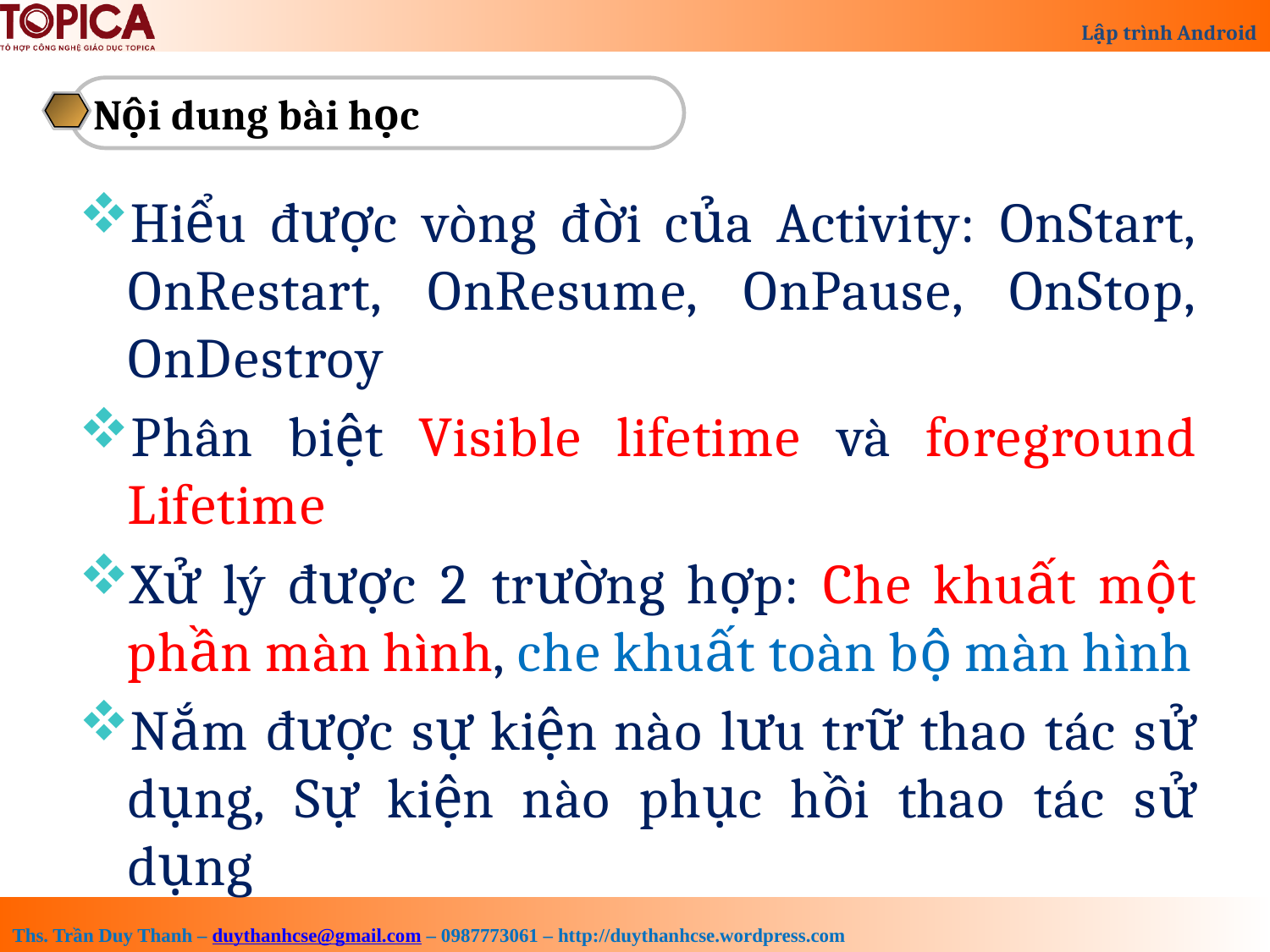

Nội dung bài học

Hiểu được vòng đời của Activity: OnStart, OnRestart, OnResume, OnPause, OnStop, OnDestroy
Phân biệt Visible lifetime và foreground Lifetime
Xử lý được 2 trường hợp: Che khuất một phần màn hình, che khuất toàn bộ màn hình
Nắm được sự kiện nào lưu trữ thao tác sử dụng, Sự kiện nào phục hồi thao tác sử dụng